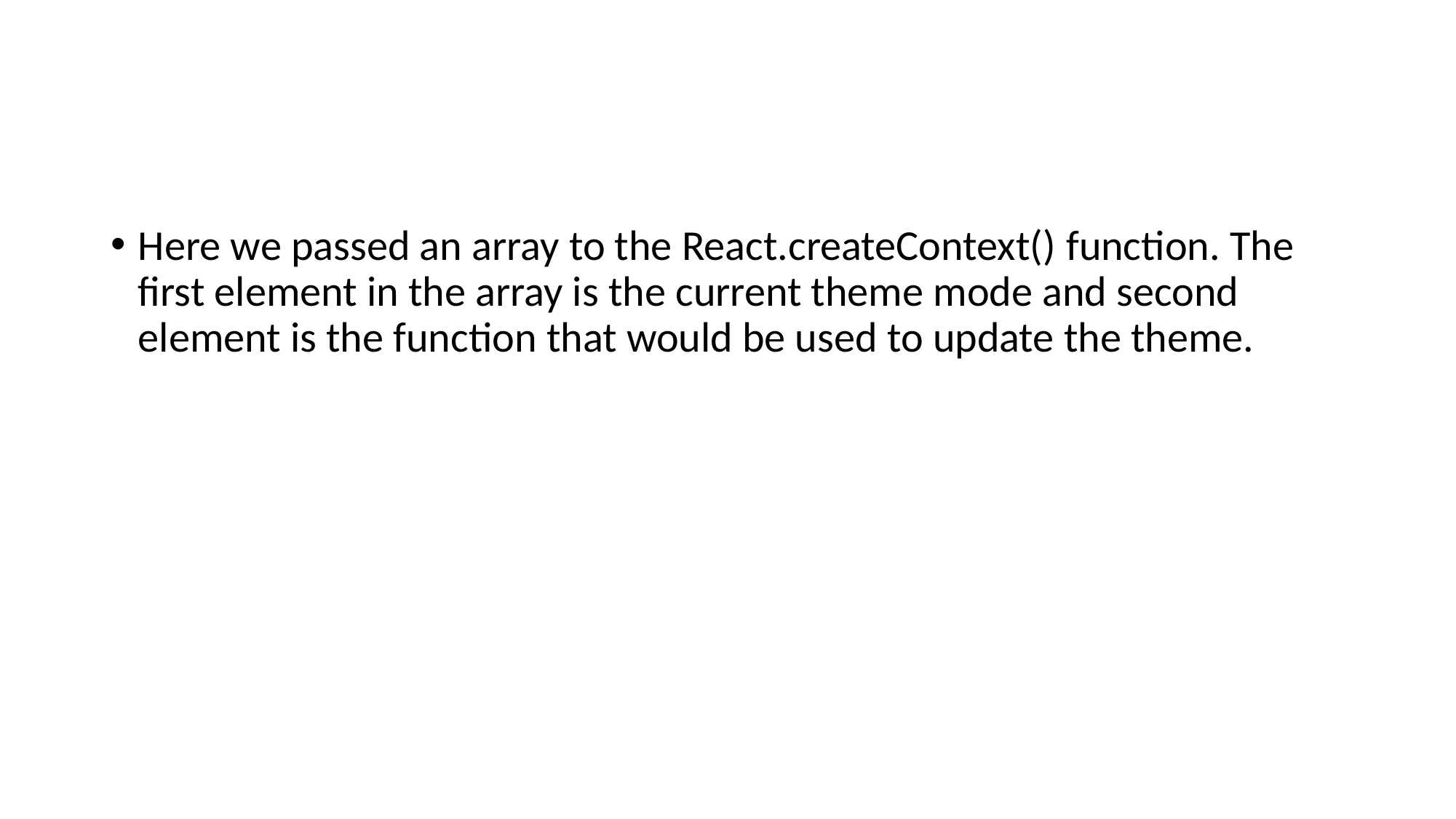

#
Here we passed an array to the React.createContext() function. The first element in the array is the current theme mode and second element is the function that would be used to update the theme.